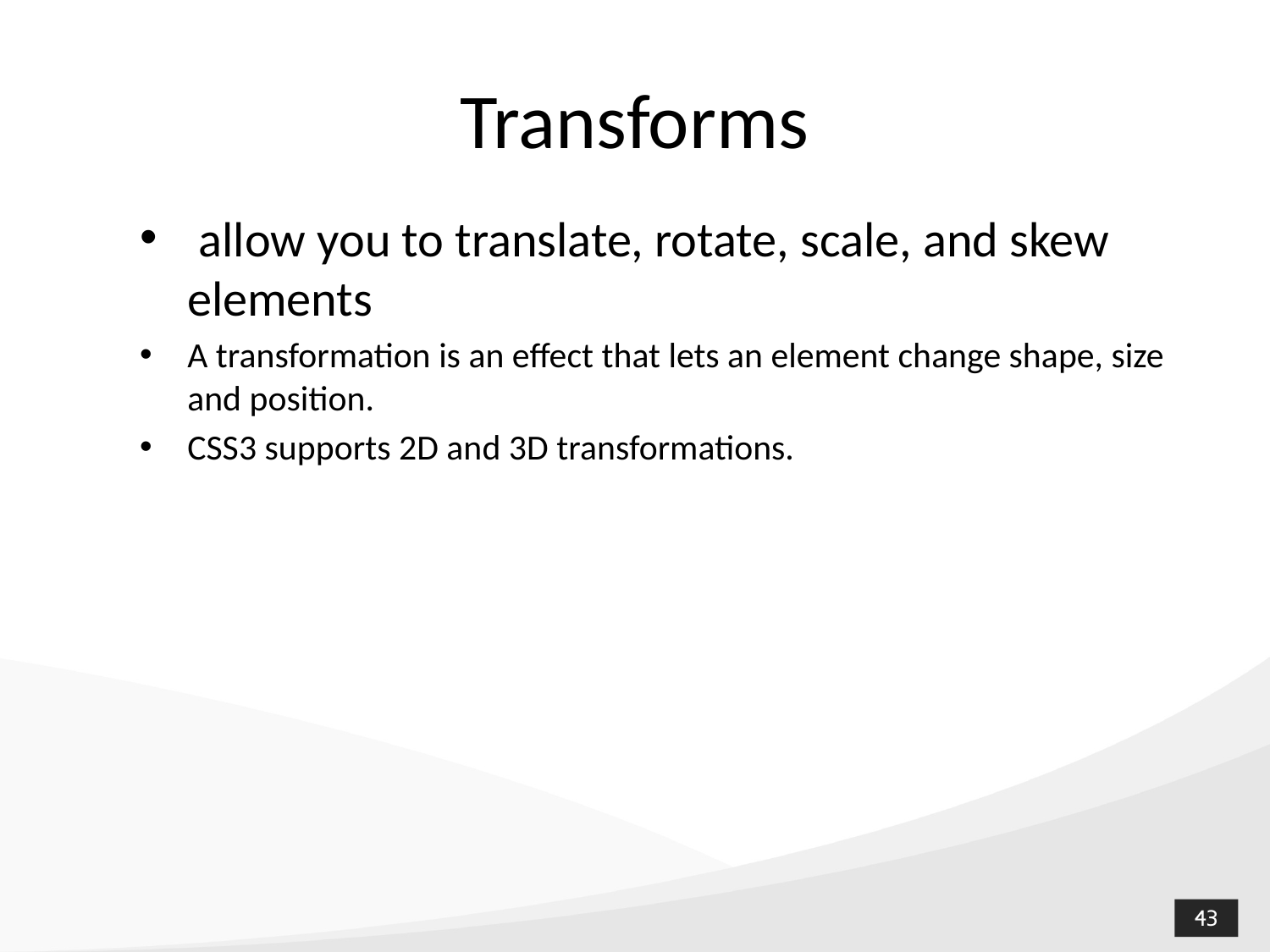

# Transforms
 allow you to translate, rotate, scale, and skew elements
A transformation is an effect that lets an element change shape, size and position.
CSS3 supports 2D and 3D transformations.